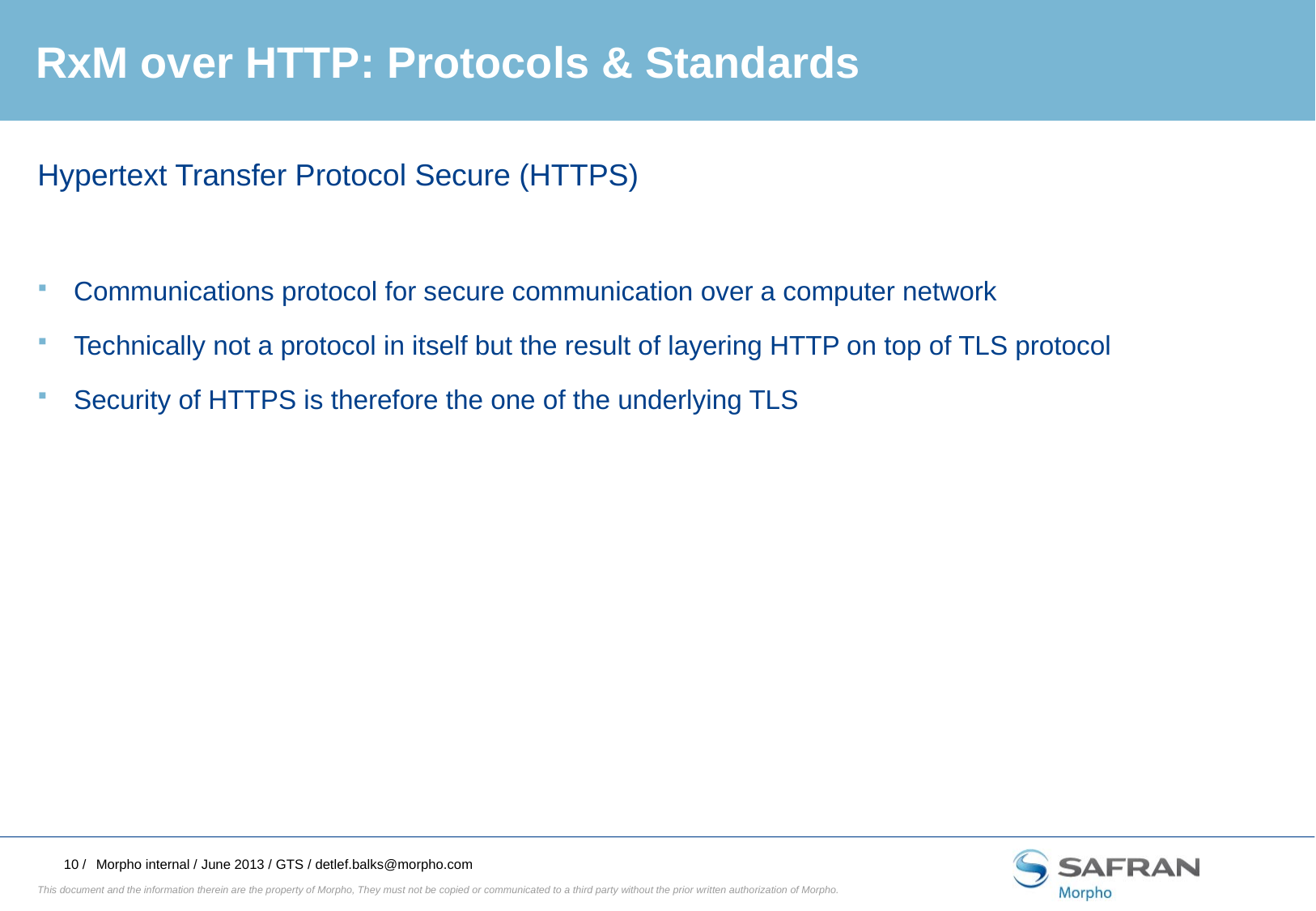

RxM over HTTP: Protocols & Standards
Hypertext Transfer Protocol Secure (HTTPS)

Communications protocol for secure communication over a computer network
Technically not a protocol in itself but the result of layering HTTP on top of TLS protocol
Security of HTTPS is therefore the one of the underlying TLS
Morpho internal / June 2013 / GTS / detlef.balks@morpho.com